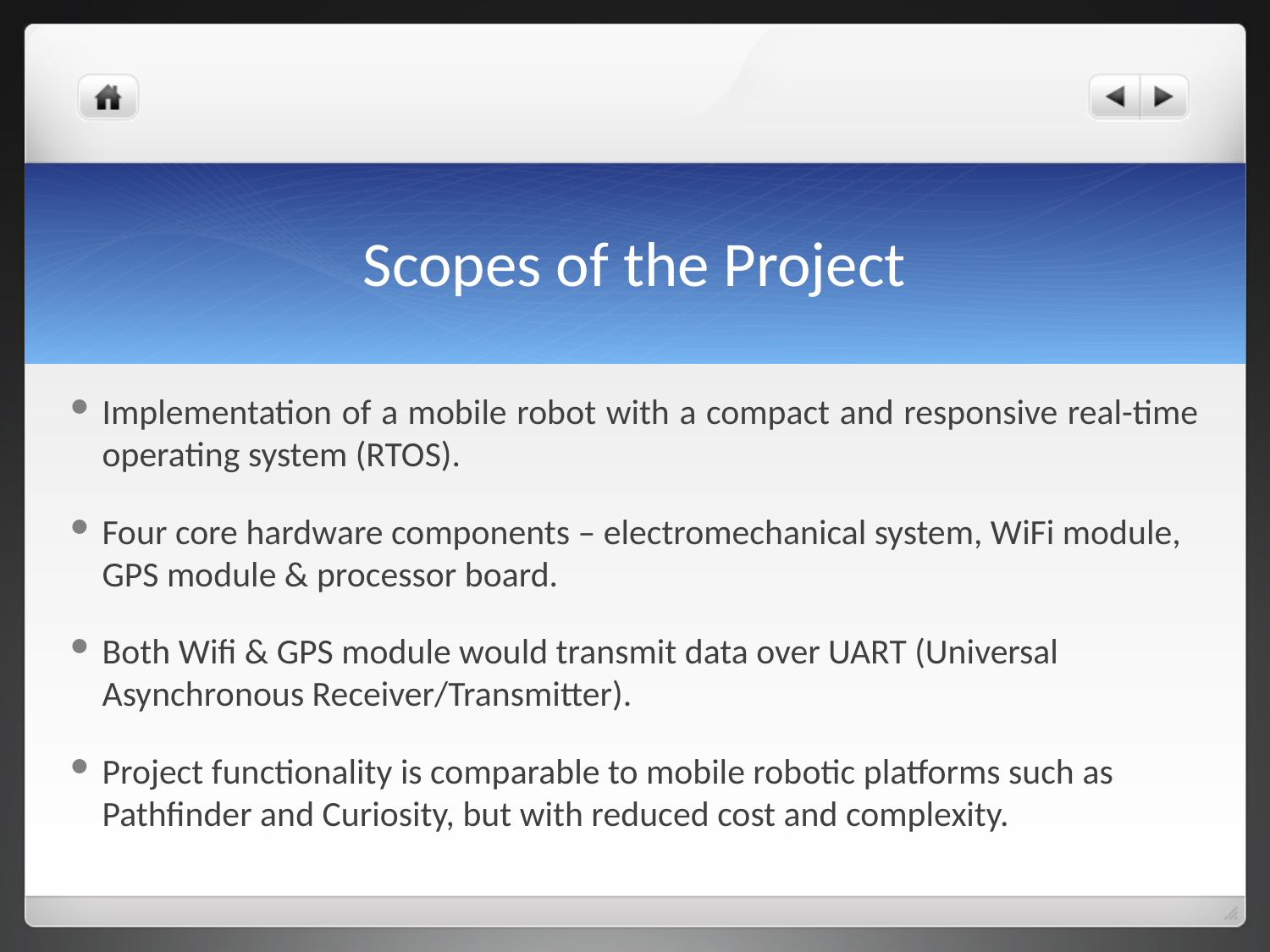

# Scopes of the Project
Implementation of a mobile robot with a compact and responsive real-time operating system (RTOS).
Four core hardware components – electromechanical system, WiFi module, GPS module & processor board.
Both Wifi & GPS module would transmit data over UART (Universal Asynchronous Receiver/Transmitter).
Project functionality is comparable to mobile robotic platforms such as Pathfinder and Curiosity, but with reduced cost and complexity.